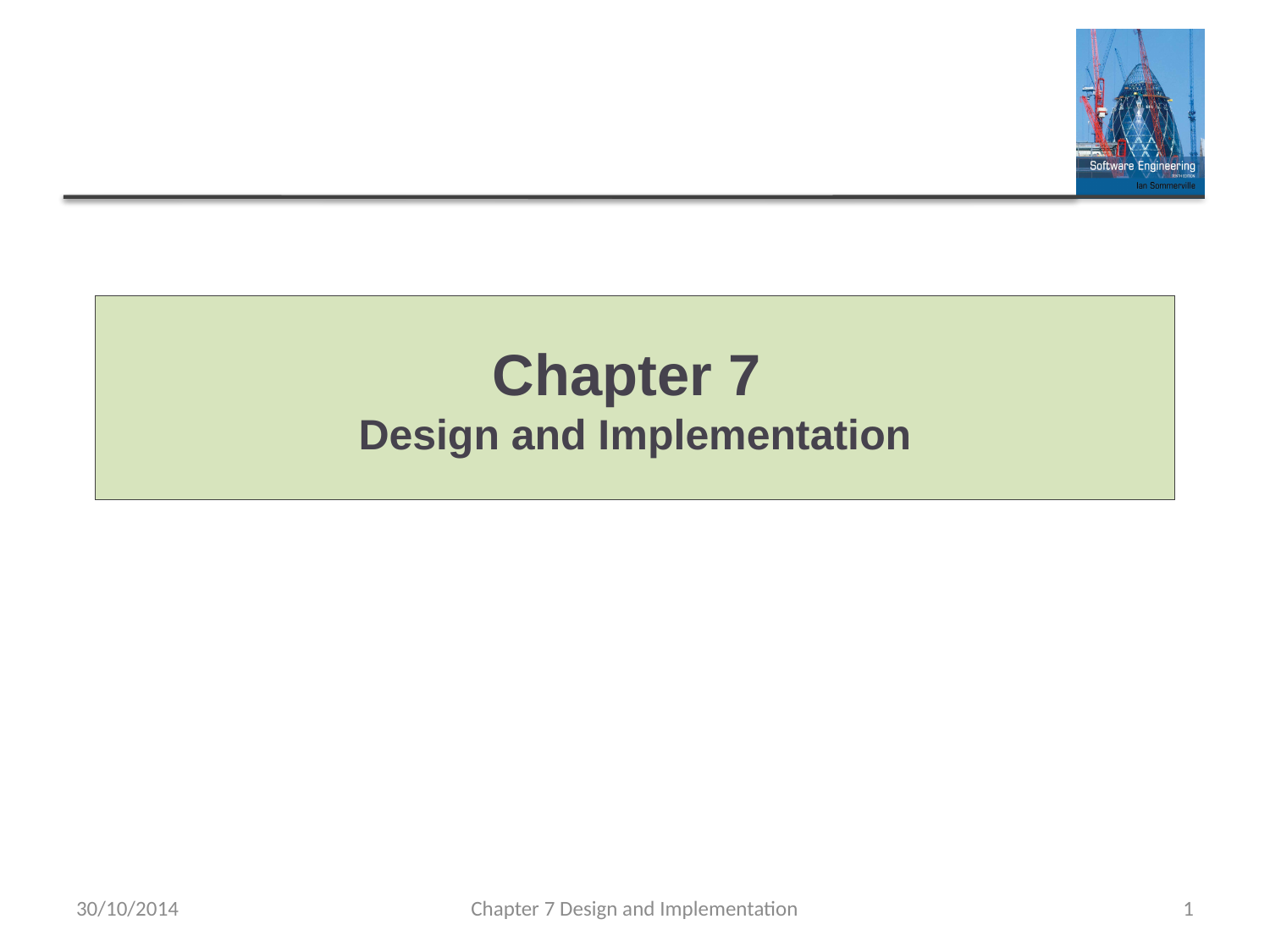

# Chapter 7 Design and Implementation
30/10/2014
Chapter 7 Design and Implementation
1